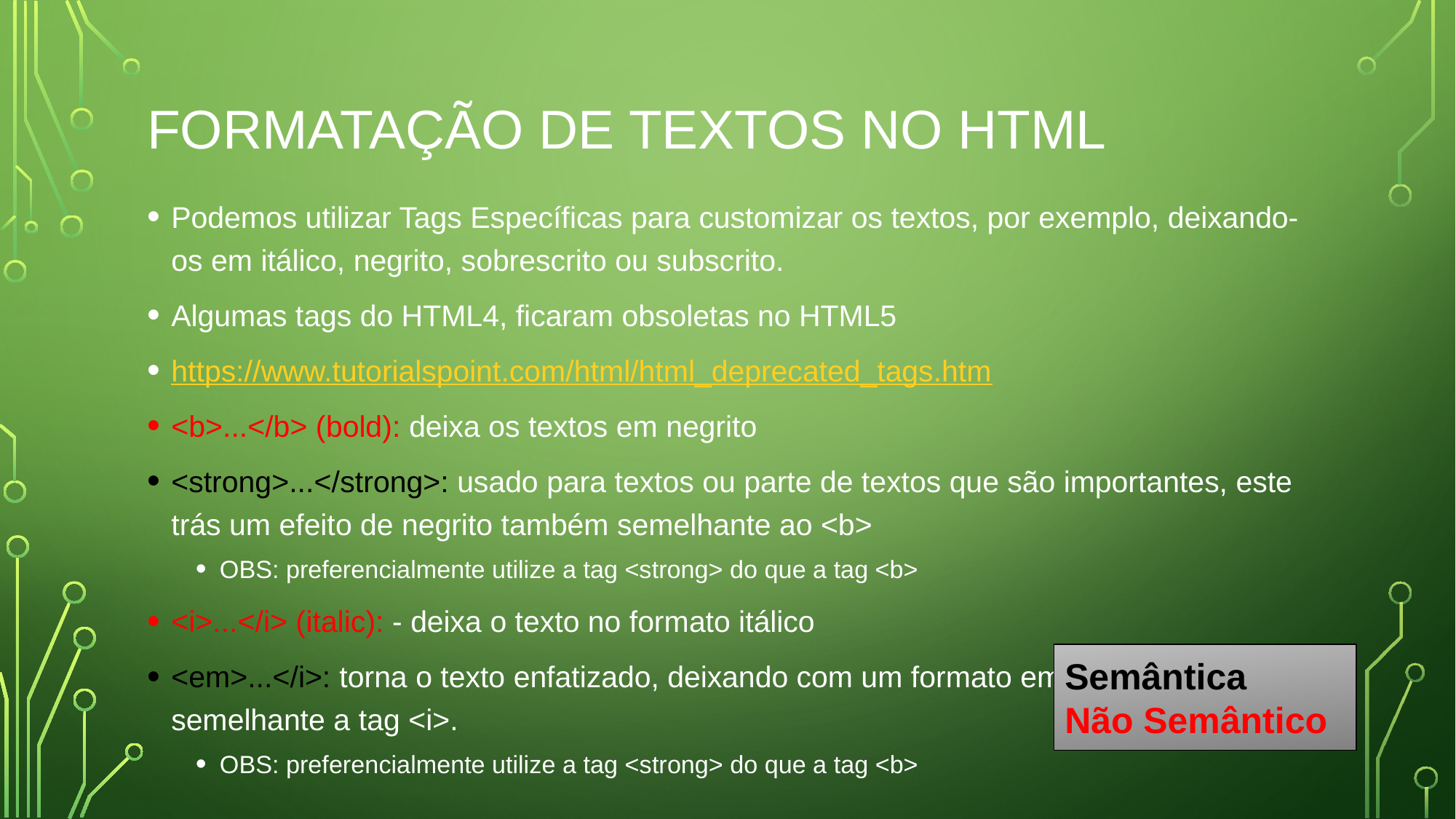

# Formatação de textos no HTML
Podemos utilizar Tags Específicas para customizar os textos, por exemplo, deixando-os em itálico, negrito, sobrescrito ou subscrito.
Algumas tags do HTML4, ficaram obsoletas no HTML5
https://www.tutorialspoint.com/html/html_deprecated_tags.htm
<b>...</b> (bold): deixa os textos em negrito
<strong>...</strong>: usado para textos ou parte de textos que são importantes, este trás um efeito de negrito também semelhante ao <b>
OBS: preferencialmente utilize a tag <strong> do que a tag <b>
<i>...</i> (italic): - deixa o texto no formato itálico
<em>...</i>: torna o texto enfatizado, deixando com um formato em itálico semelhante a tag <i>.
OBS: preferencialmente utilize a tag <strong> do que a tag <b>
Semântica
Não Semântico